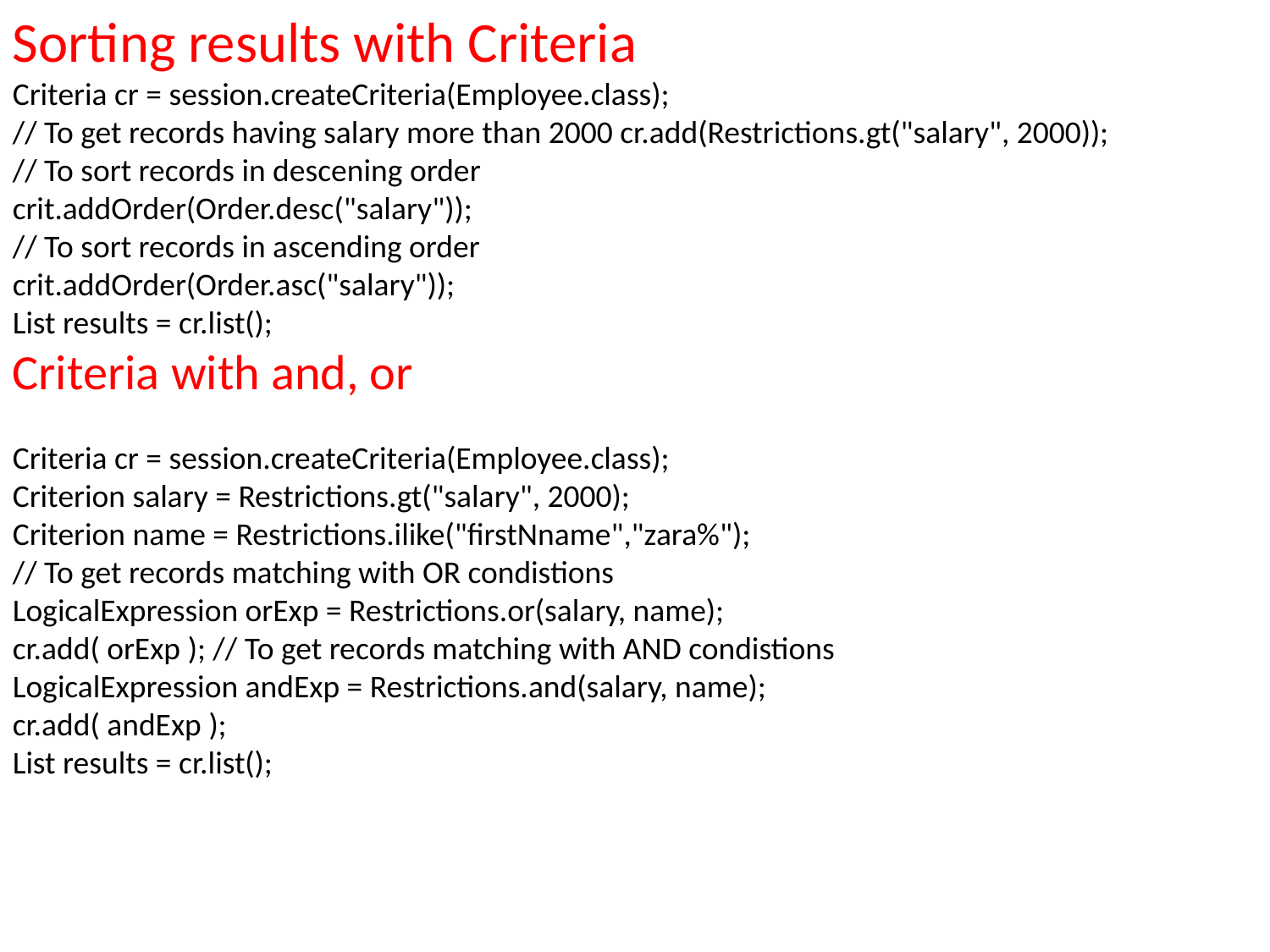

Sorting results with Criteria
Criteria cr = session.createCriteria(Employee.class);
// To get records having salary more than 2000 cr.add(Restrictions.gt("salary", 2000));
// To sort records in descening order
crit.addOrder(Order.desc("salary"));
// To sort records in ascending order
crit.addOrder(Order.asc("salary"));
List results = cr.list();
Criteria with and, or

Criteria cr = session.createCriteria(Employee.class);
Criterion salary = Restrictions.gt("salary", 2000);
Criterion name = Restrictions.ilike("firstNname","zara%");
// To get records matching with OR condistions
LogicalExpression orExp = Restrictions.or(salary, name);
cr.add( orExp ); // To get records matching with AND condistions
LogicalExpression andExp = Restrictions.and(salary, name);
cr.add( andExp );
List results = cr.list();